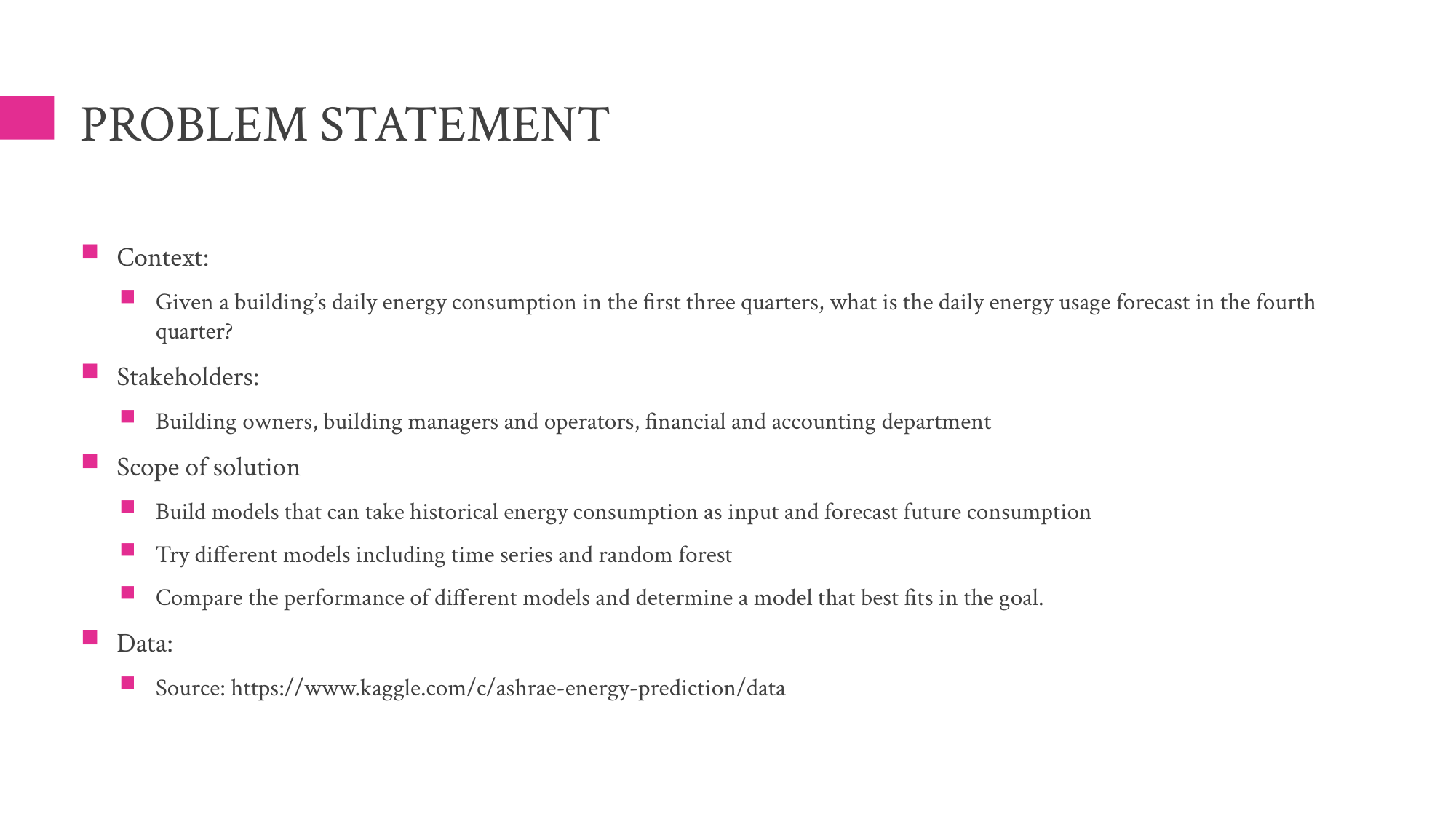

# Problem statement
Context:
Given a building’s daily energy consumption in the first three quarters, what is the daily energy usage forecast in the fourth quarter?
Stakeholders:
Building owners, building managers and operators, financial and accounting department
Scope of solution
Build models that can take historical energy consumption as input and forecast future consumption
Try different models including time series and random forest
Compare the performance of different models and determine a model that best fits in the goal.
Data:
Source: https://www.kaggle.com/c/ashrae-energy-prediction/data